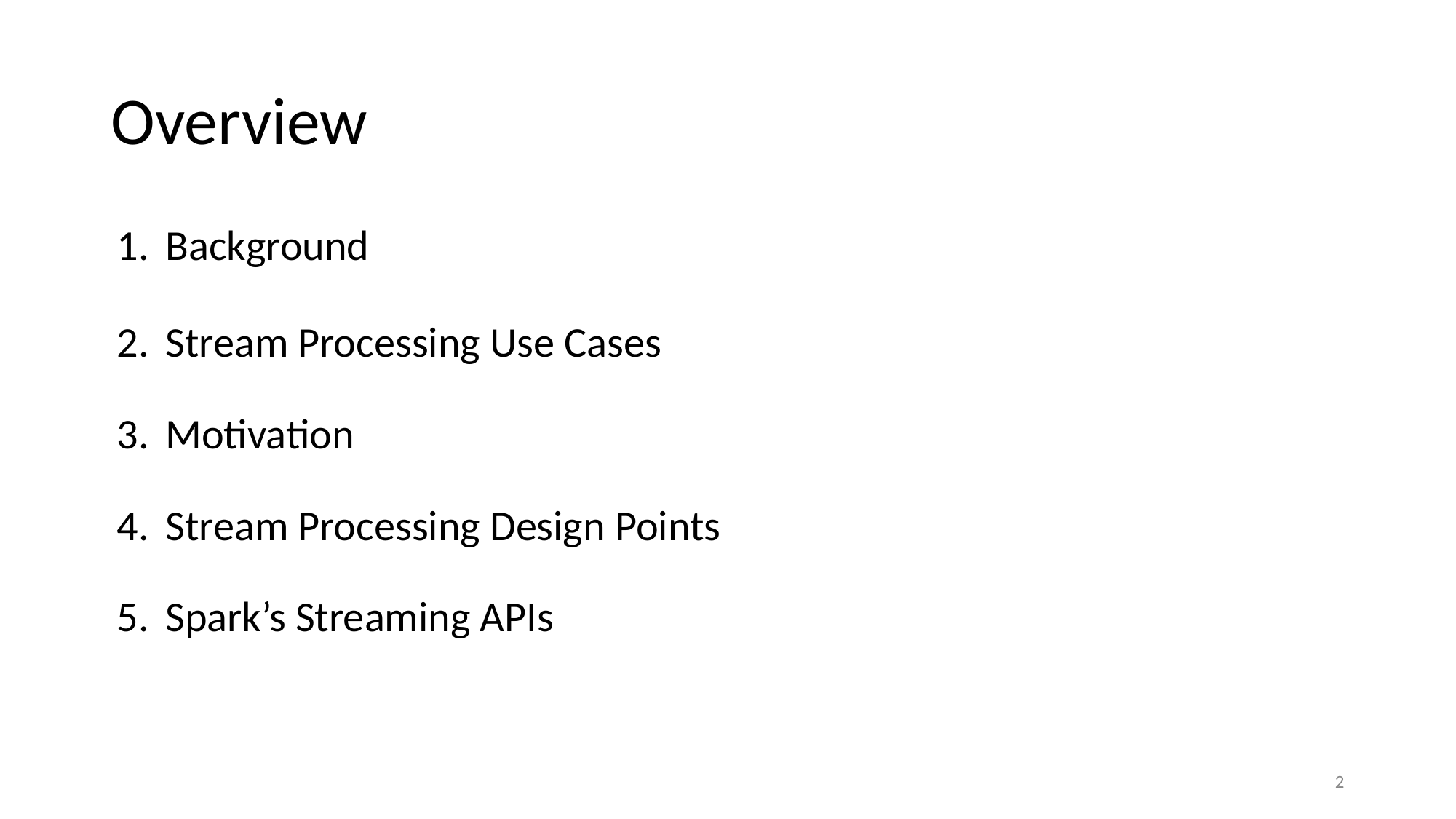

# Overview
Background
Stream Processing Use Cases
Motivation
Stream Processing Design Points
Spark’s Streaming APIs
2